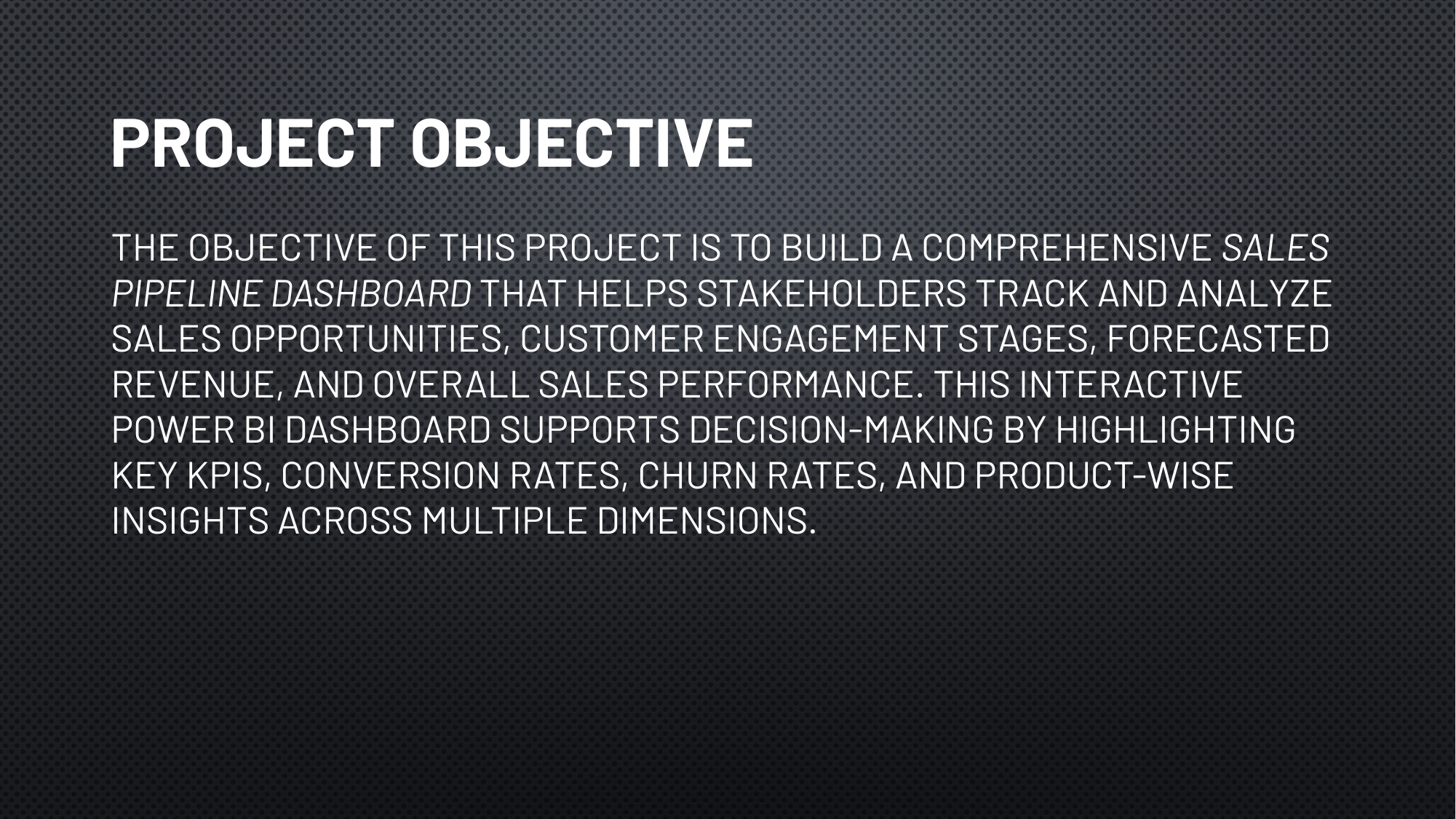

# Project Objective
The objective of this project is to build a comprehensive Sales Pipeline Dashboard that helps stakeholders track and analyze sales opportunities, customer engagement stages, forecasted revenue, and overall sales performance. This interactive Power BI dashboard supports decision-making by highlighting key KPIs, conversion rates, churn rates, and product-wise insights across multiple dimensions.